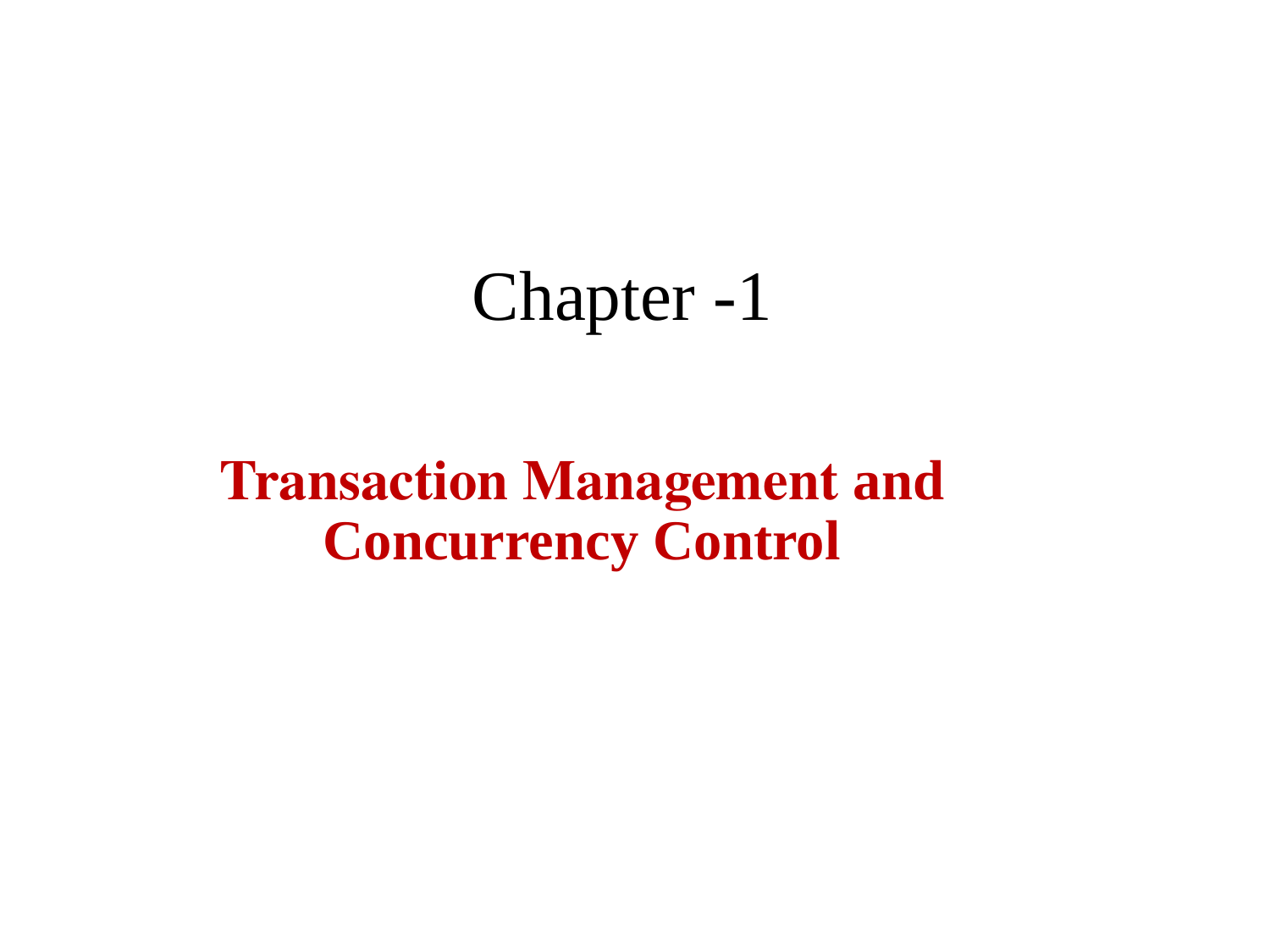

# Chapter -1
Transaction Management and Concurrency Control
1